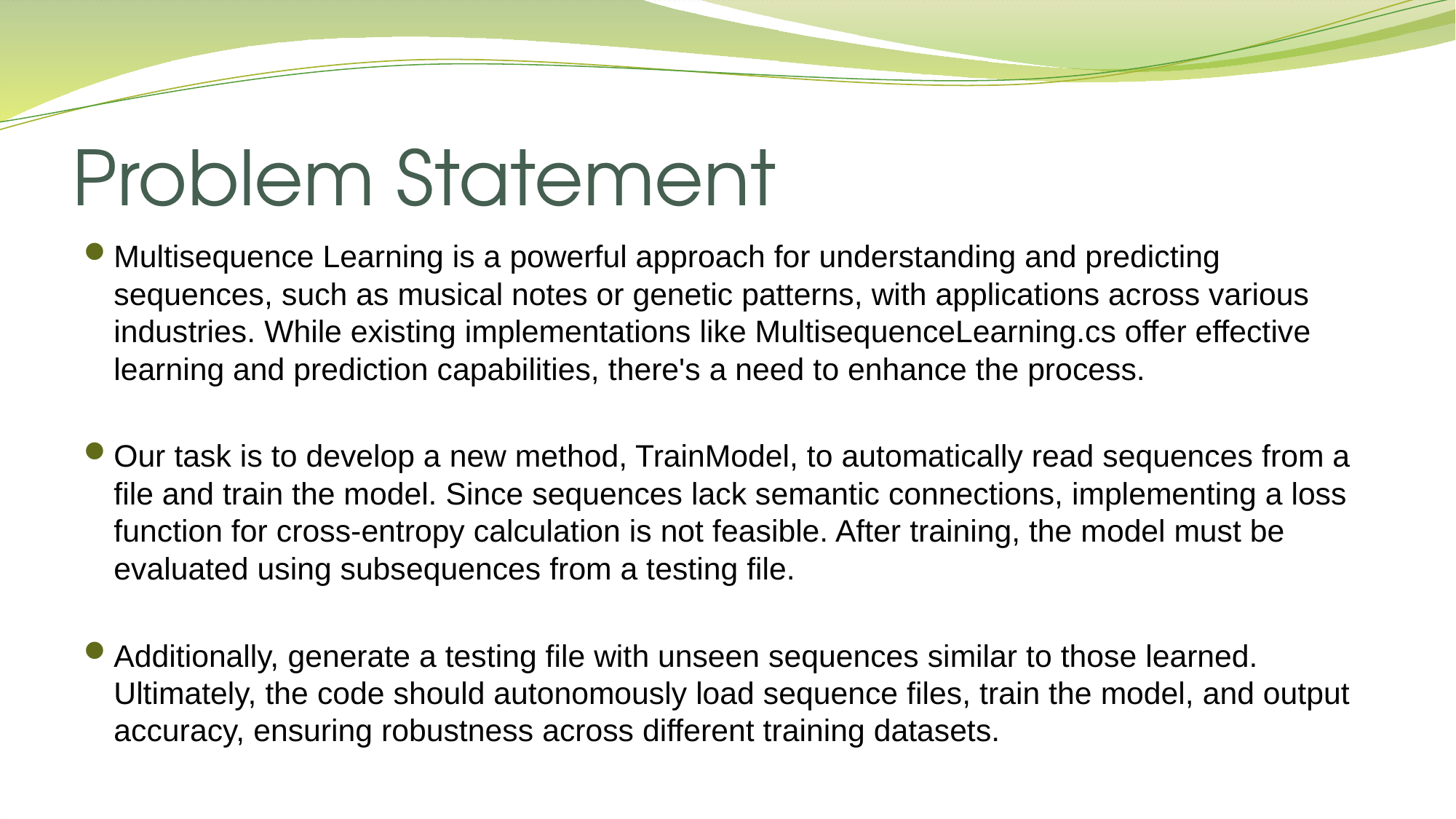

# Problem Statement
Multisequence Learning is a powerful approach for understanding and predicting sequences, such as musical notes or genetic patterns, with applications across various industries. While existing implementations like MultisequenceLearning.cs offer effective learning and prediction capabilities, there's a need to enhance the process.

Our task is to develop a new method, TrainModel, to automatically read sequences from a file and train the model. Since sequences lack semantic connections, implementing a loss function for cross-entropy calculation is not feasible. After training, the model must be evaluated using subsequences from a testing file.

Additionally, generate a testing file with unseen sequences similar to those learned. Ultimately, the code should autonomously load sequence files, train the model, and output accuracy, ensuring robustness across different training datasets.